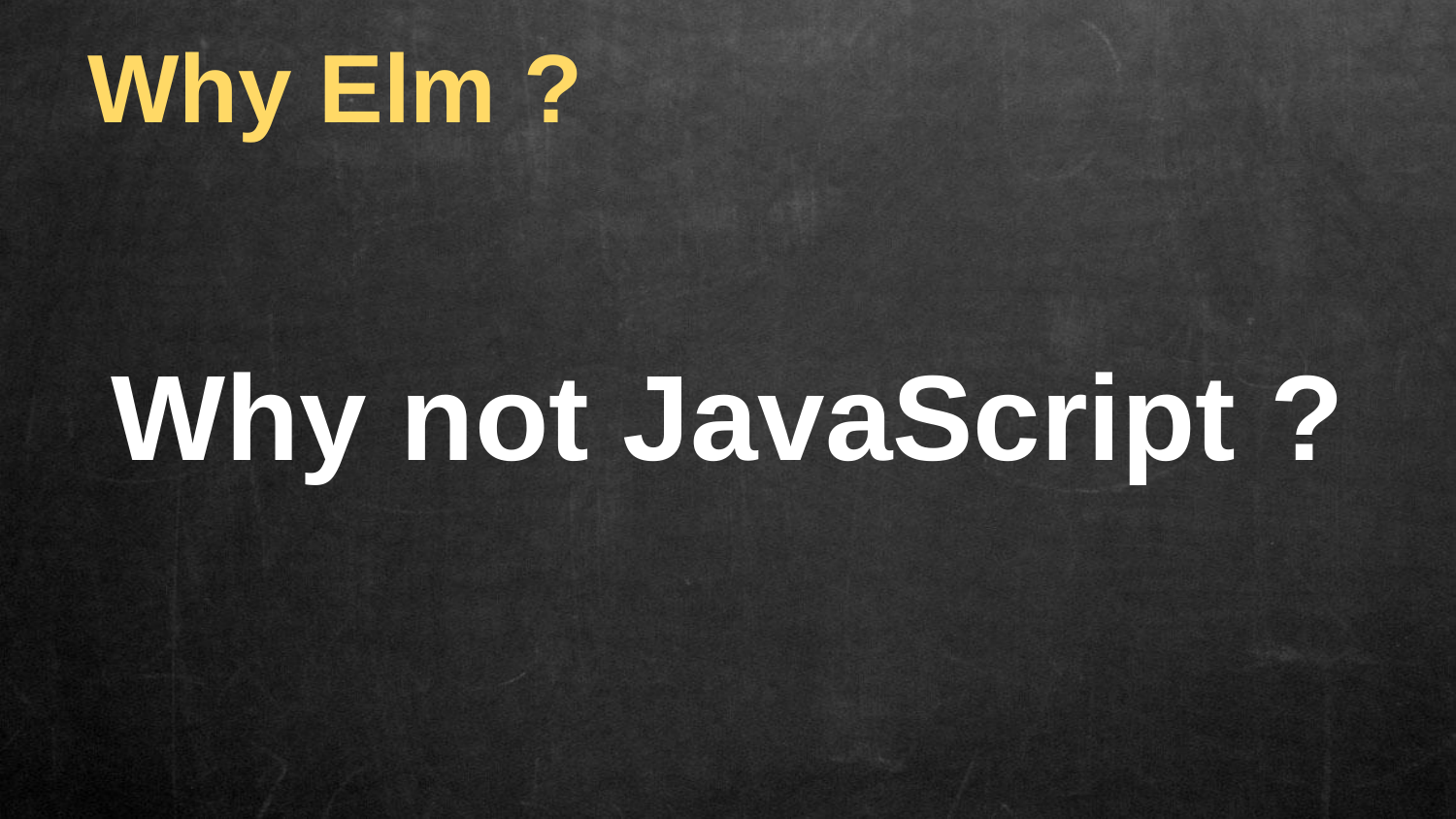

# Why Elm ?

Why not JavaScript ?